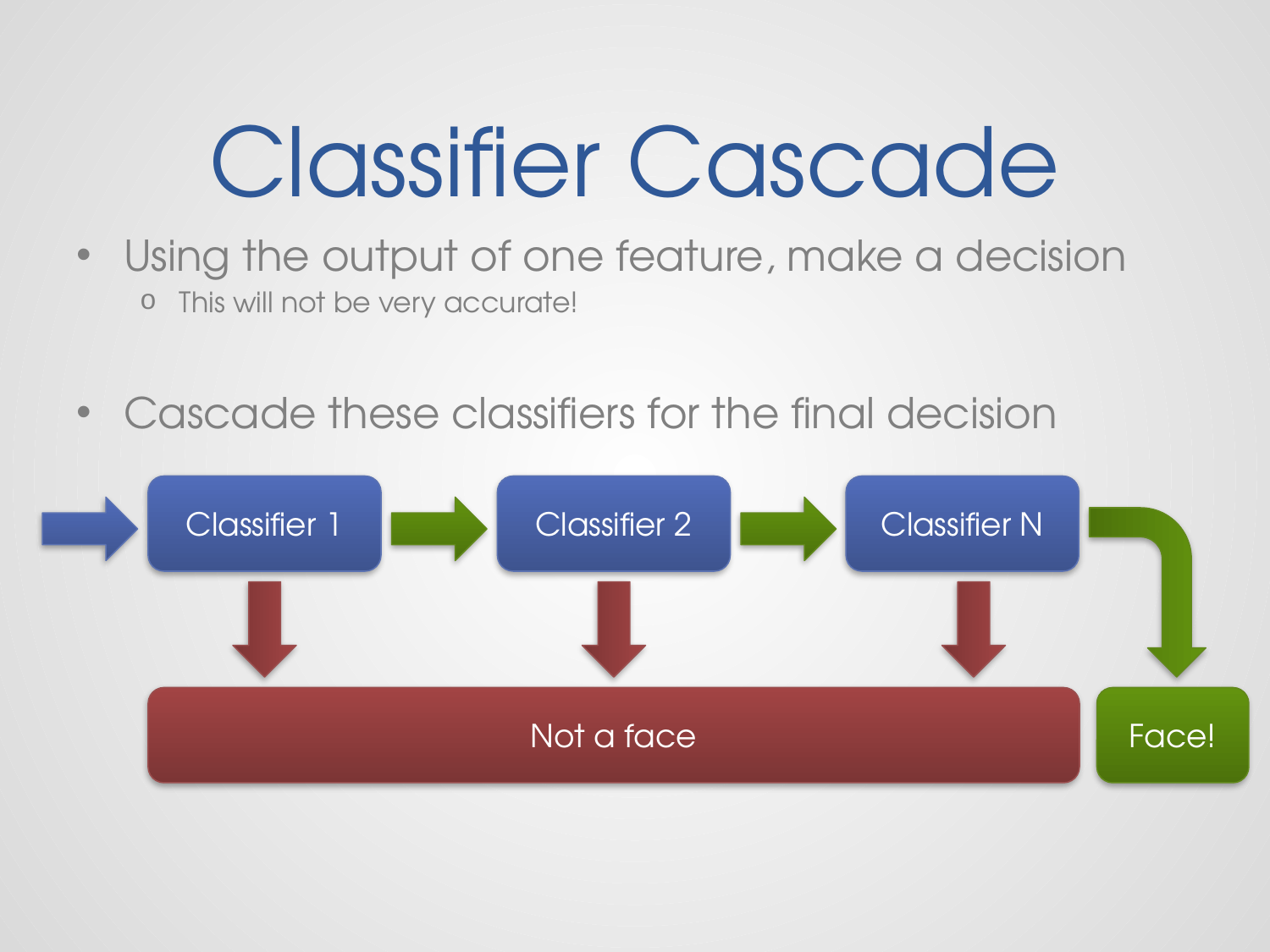

# Classifier Cascade
Using the output of one feature, make a decision
This will not be very accurate!

Cascade these classifiers for the final decision
Classifier 1
Classifier 2
Classifier N

Not a face
Face!